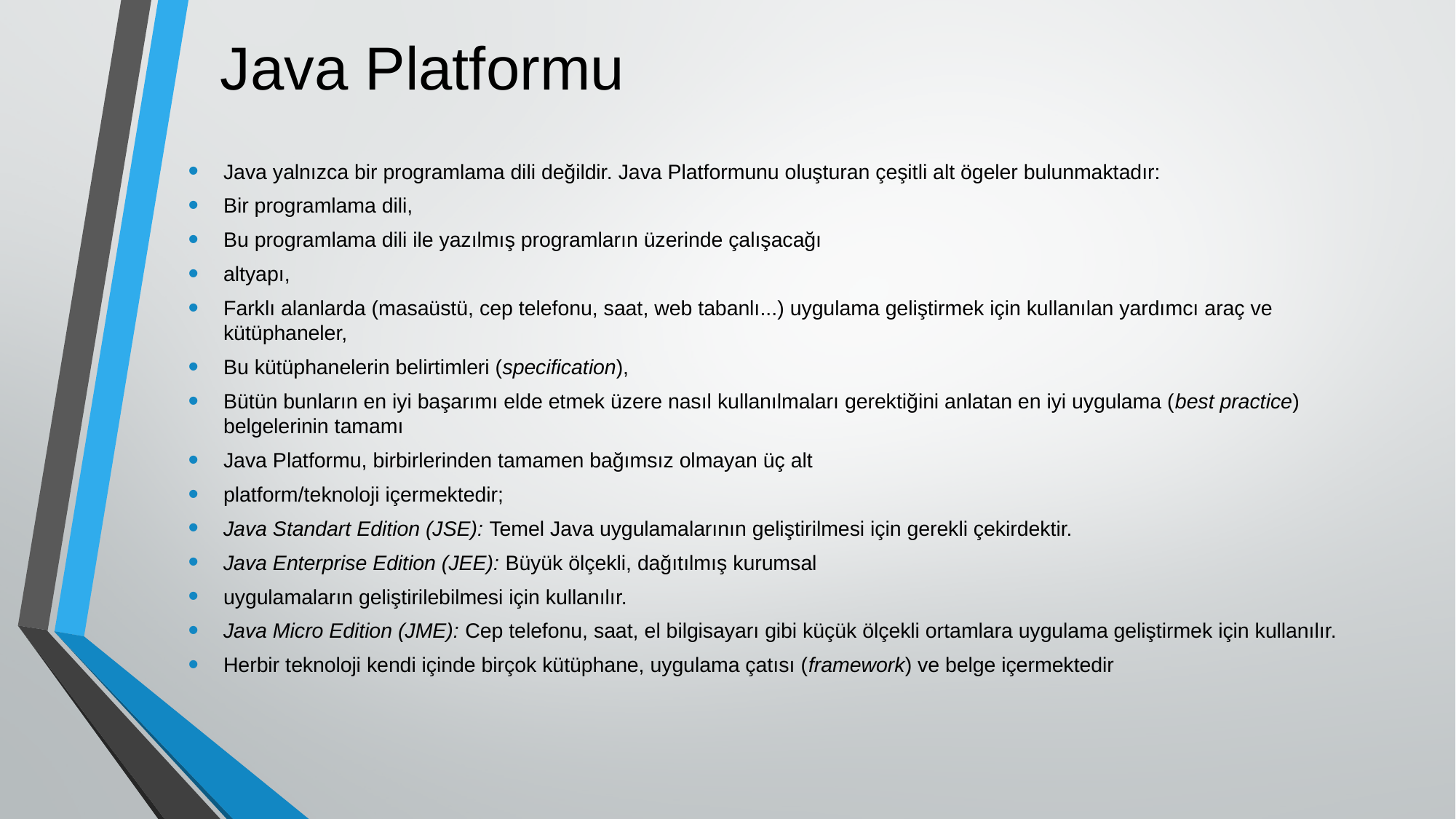

# Java Platformu
Java yalnızca bir programlama dili değildir. Java Platformunu oluşturan çeşitli alt ögeler bulunmaktadır:
Bir programlama dili,
Bu programlama dili ile yazılmış programların üzerinde çalışacağı
altyapı,
Farklı alanlarda (masaüstü, cep telefonu, saat, web tabanlı...) uygulama geliştirmek için kullanılan yardımcı araç ve kütüphaneler,
Bu kütüphanelerin belirtimleri (specification),
Bütün bunların en iyi başarımı elde etmek üzere nasıl kullanılmaları gerektiğini anlatan en iyi uygulama (best practice) belgelerinin tamamı
Java Platformu, birbirlerinden tamamen bağımsız olmayan üç alt
platform/teknoloji içermektedir;
Java Standart Edition (JSE): Temel Java uygulamalarının geliştirilmesi için gerekli çekirdektir.
Java Enterprise Edition (JEE): Büyük ölçekli, dağıtılmış kurumsal
uygulamaların geliştirilebilmesi için kullanılır.
Java Micro Edition (JME): Cep telefonu, saat, el bilgisayarı gibi küçük ölçekli ortamlara uygulama geliştirmek için kullanılır.
Herbir teknoloji kendi içinde birçok kütüphane, uygulama çatısı (framework) ve belge içermektedir